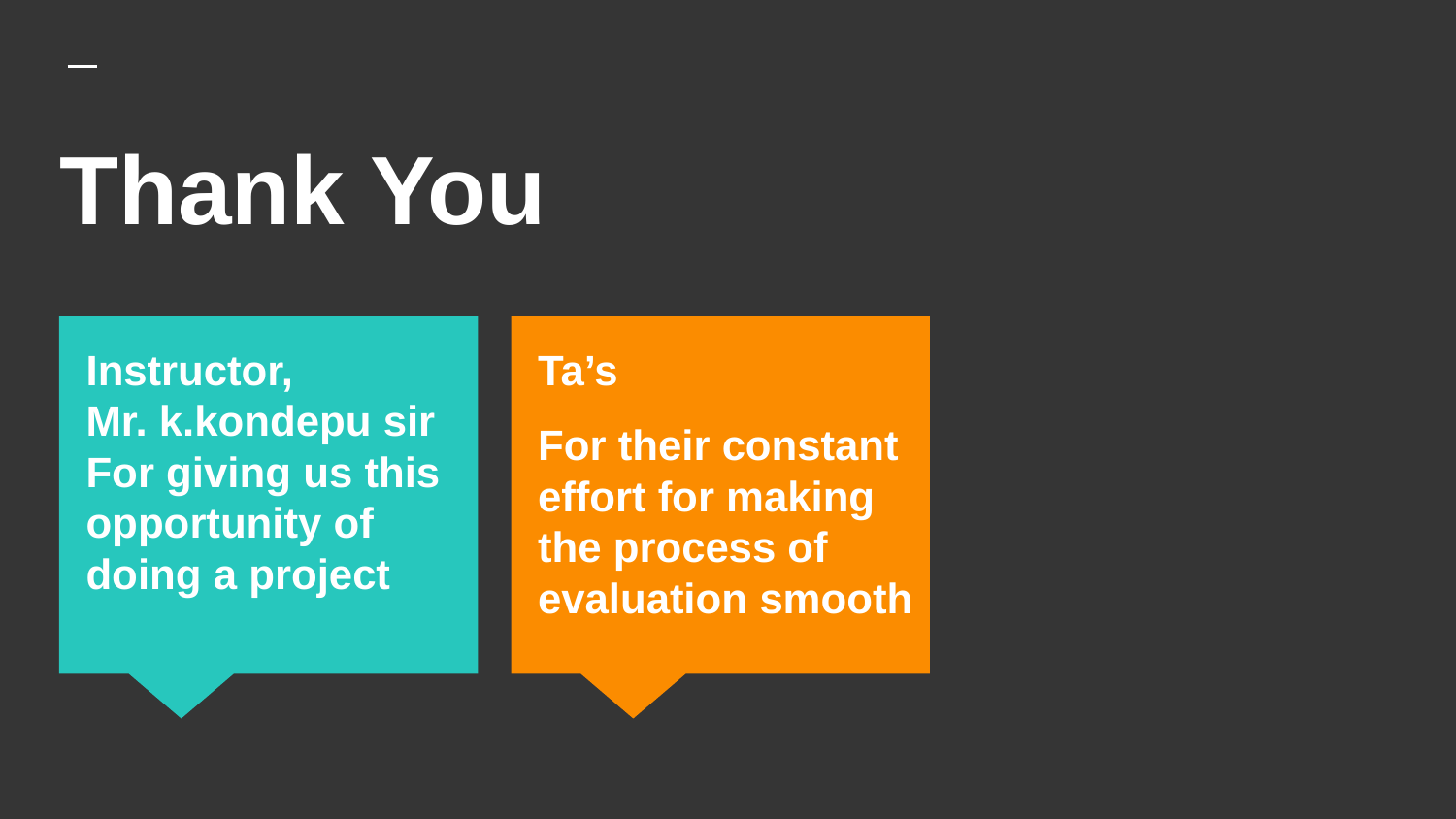

# Thank You

Instructor,
Mr. k.kondepu sir
For giving us this opportunity of doing a project
Ta’s
For their constant effort for making the process of evaluation smooth